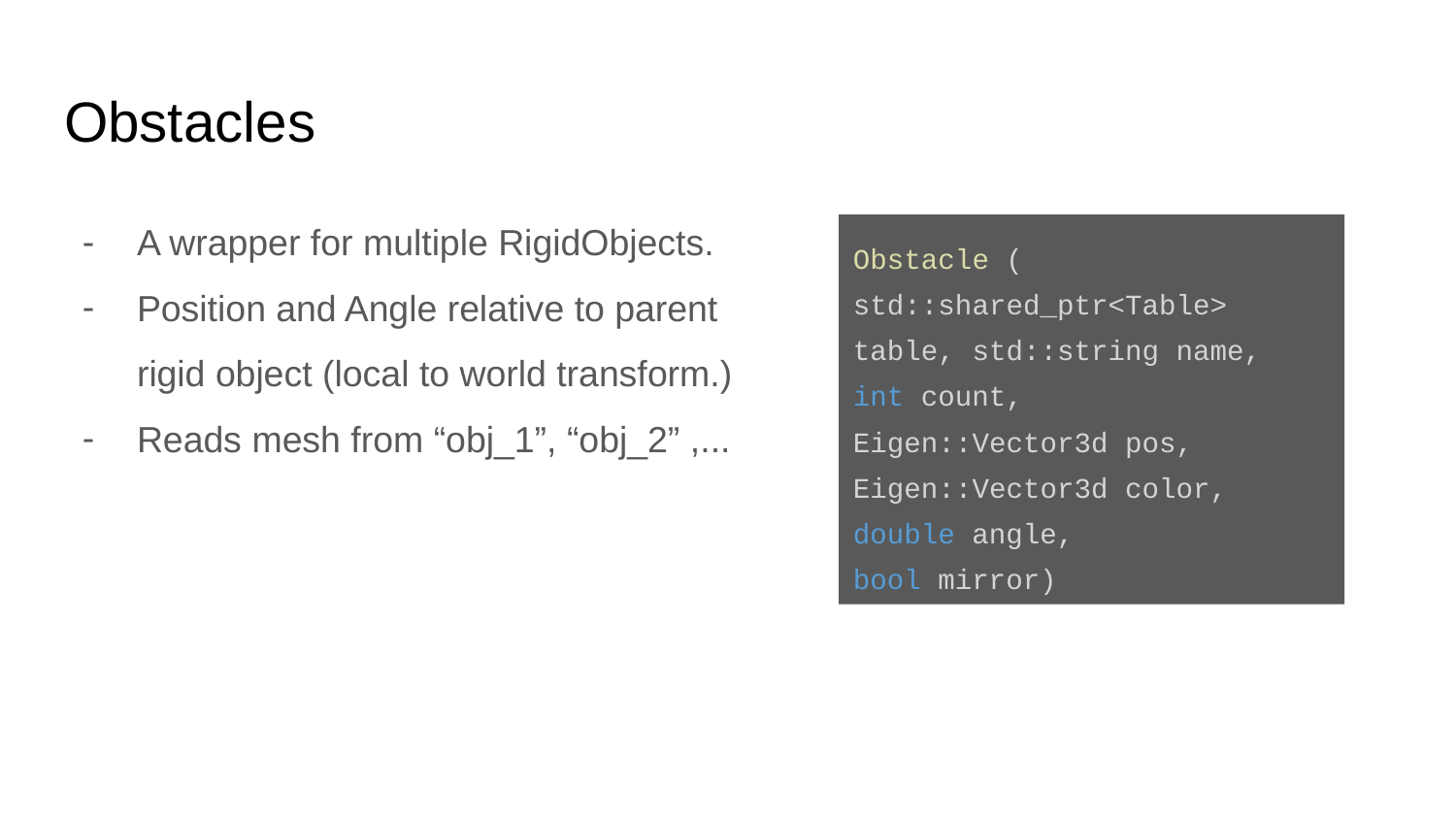

# Obstacles
A wrapper for multiple RigidObjects.
Position and Angle relative to parent rigid object (local to world transform.)
Reads mesh from “obj_1”, “obj_2” ,...
Obstacle (
std::shared_ptr<Table> table, std::string name,
int count,
Eigen::Vector3d pos, Eigen::Vector3d color,
double angle,
bool mirror)